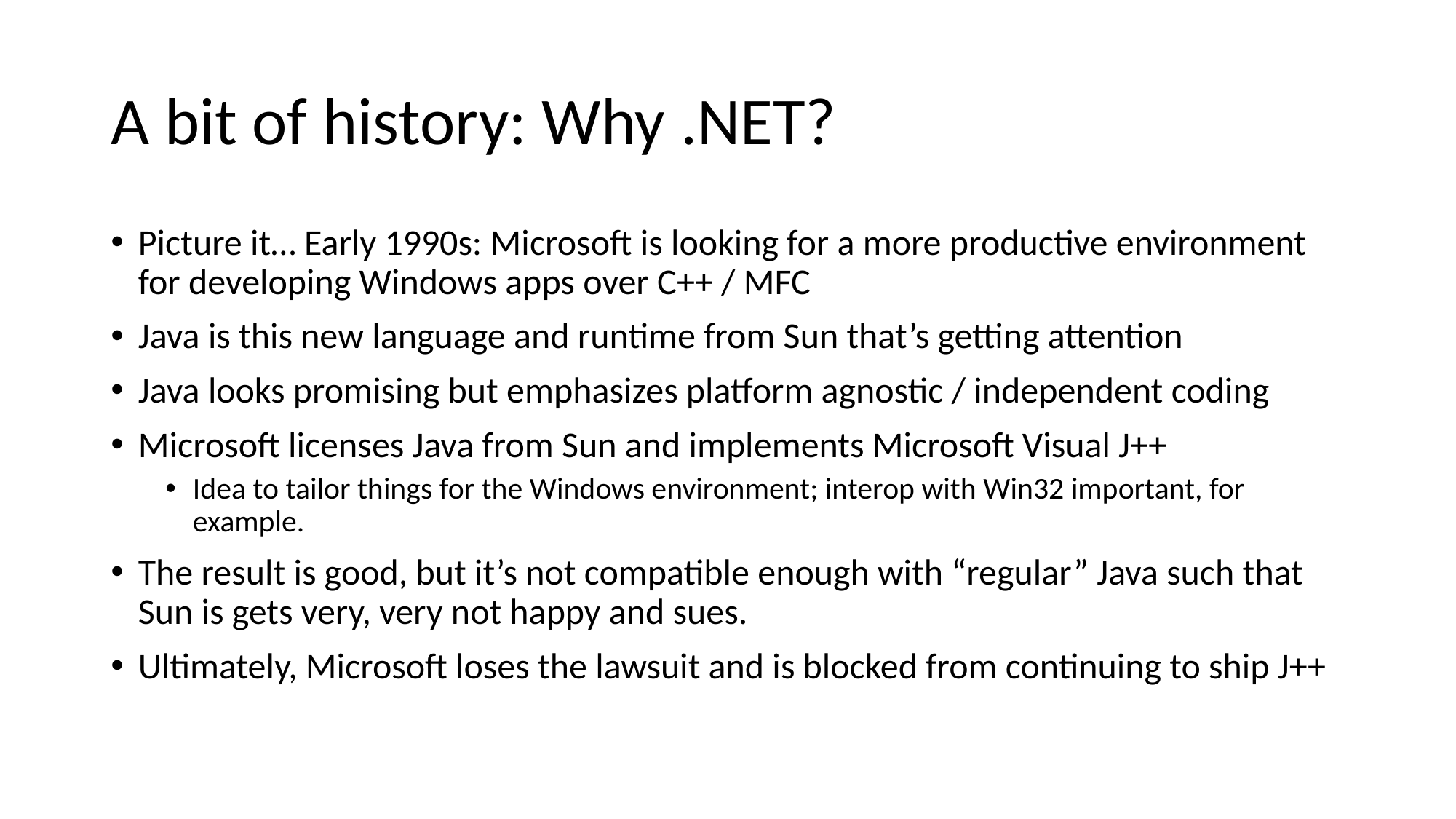

# A bit of history: Why .NET?
Picture it… Early 1990s: Microsoft is looking for a more productive environment for developing Windows apps over C++ / MFC
Java is this new language and runtime from Sun that’s getting attention
Java looks promising but emphasizes platform agnostic / independent coding
Microsoft licenses Java from Sun and implements Microsoft Visual J++
Idea to tailor things for the Windows environment; interop with Win32 important, for example.
The result is good, but it’s not compatible enough with “regular” Java such that Sun is gets very, very not happy and sues.
Ultimately, Microsoft loses the lawsuit and is blocked from continuing to ship J++